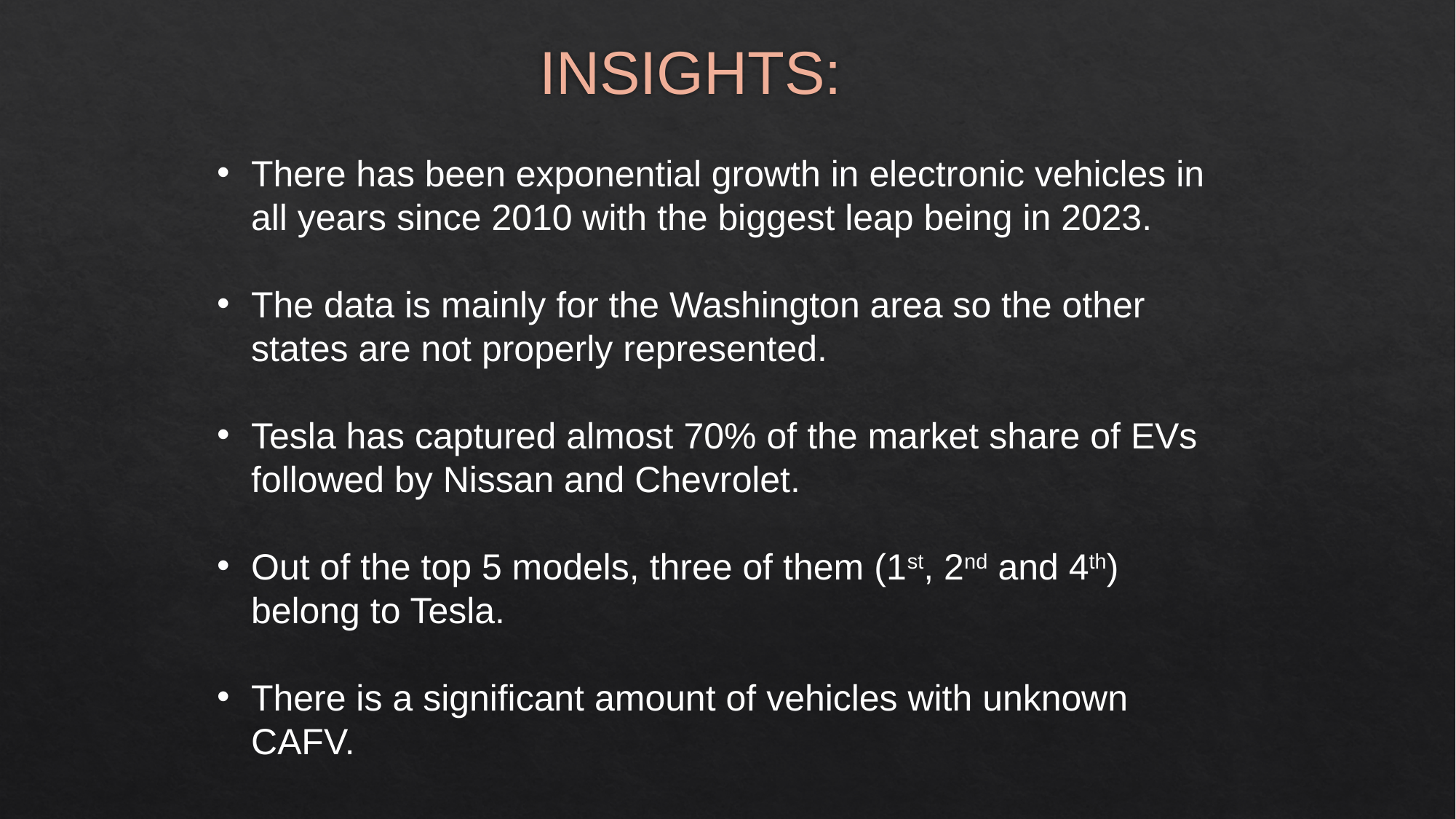

# INSIGHTS:
There has been exponential growth in electronic vehicles in all years since 2010 with the biggest leap being in 2023.

The data is mainly for the Washington area so the other states are not properly represented.

Tesla has captured almost 70% of the market share of EVs followed by Nissan and Chevrolet.

Out of the top 5 models, three of them (1st, 2nd and 4th) belong to Tesla.

There is a significant amount of vehicles with unknown CAFV.